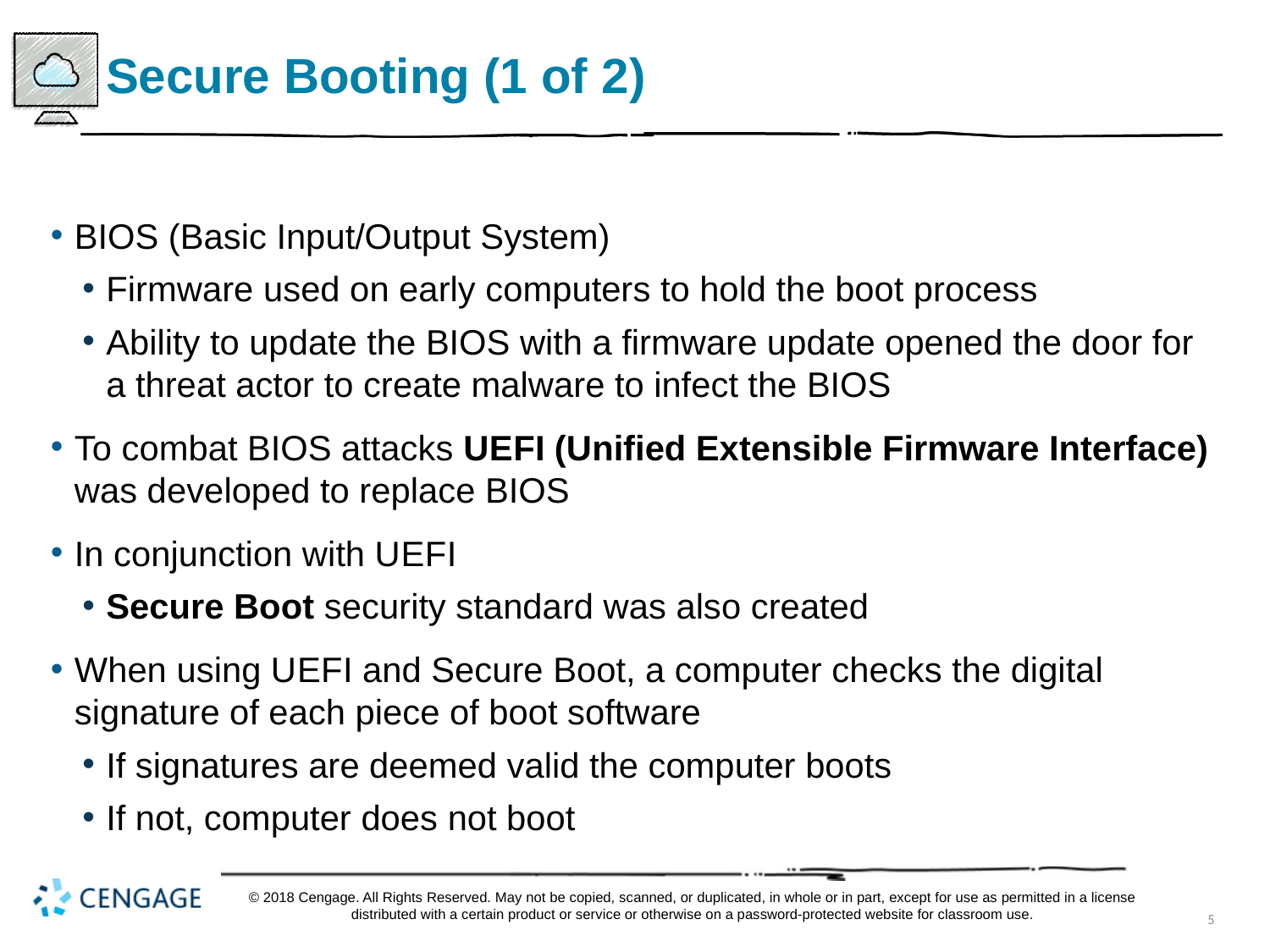

# Secure Booting (1 of 2)
BIOS (Basic Input/Output System)
Firmware used on early computers to hold the boot process
Ability to update the BIOS with a firmware update opened the door for a threat actor to create malware to infect the BIOS
To combat BIOS attacks U E F I (Unified Extensible Firmware Interface) was developed to replace BIOS
In conjunction with U E F I
Secure Boot security standard was also created
When using U E F I and Secure Boot, a computer checks the digital signature of each piece of boot software
If signatures are deemed valid the computer boots
If not, computer does not boot
© 2018 Cengage. All Rights Reserved. May not be copied, scanned, or duplicated, in whole or in part, except for use as permitted in a license distributed with a certain product or service or otherwise on a password-protected website for classroom use.